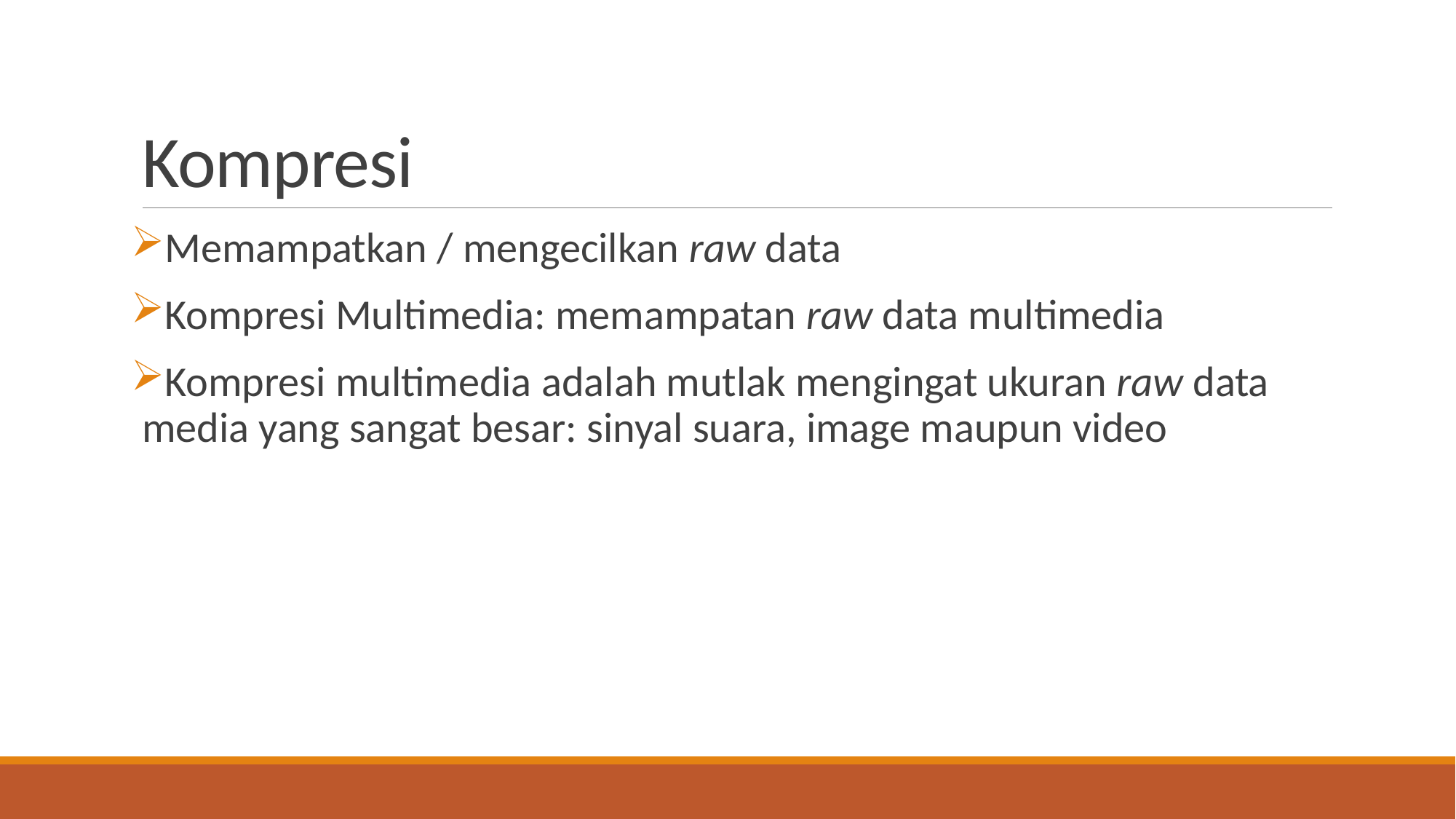

# Kompresi
Memampatkan / mengecilkan raw data
Kompresi Multimedia: memampatan raw data multimedia
Kompresi multimedia adalah mutlak mengingat ukuran raw data media yang sangat besar: sinyal suara, image maupun video